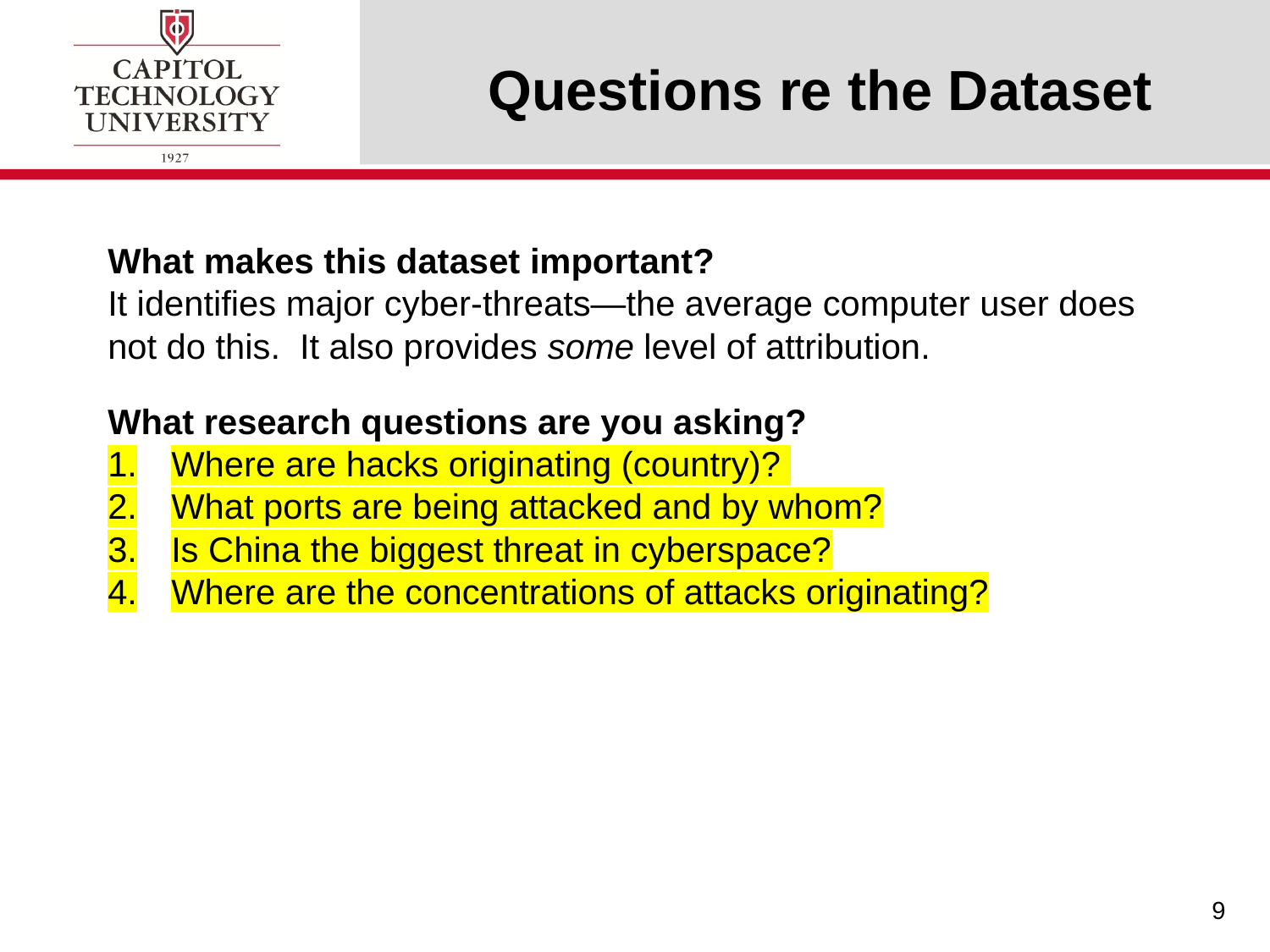

# Questions re the Dataset
What makes this dataset important?
It identifies major cyber-threats—the average computer user does not do this.  It also provides some level of attribution.
What research questions are you asking?
Where are hacks originating (country)?
What ports are being attacked and by whom?
Is China the biggest threat in cyberspace?
Where are the concentrations of attacks originating?

9